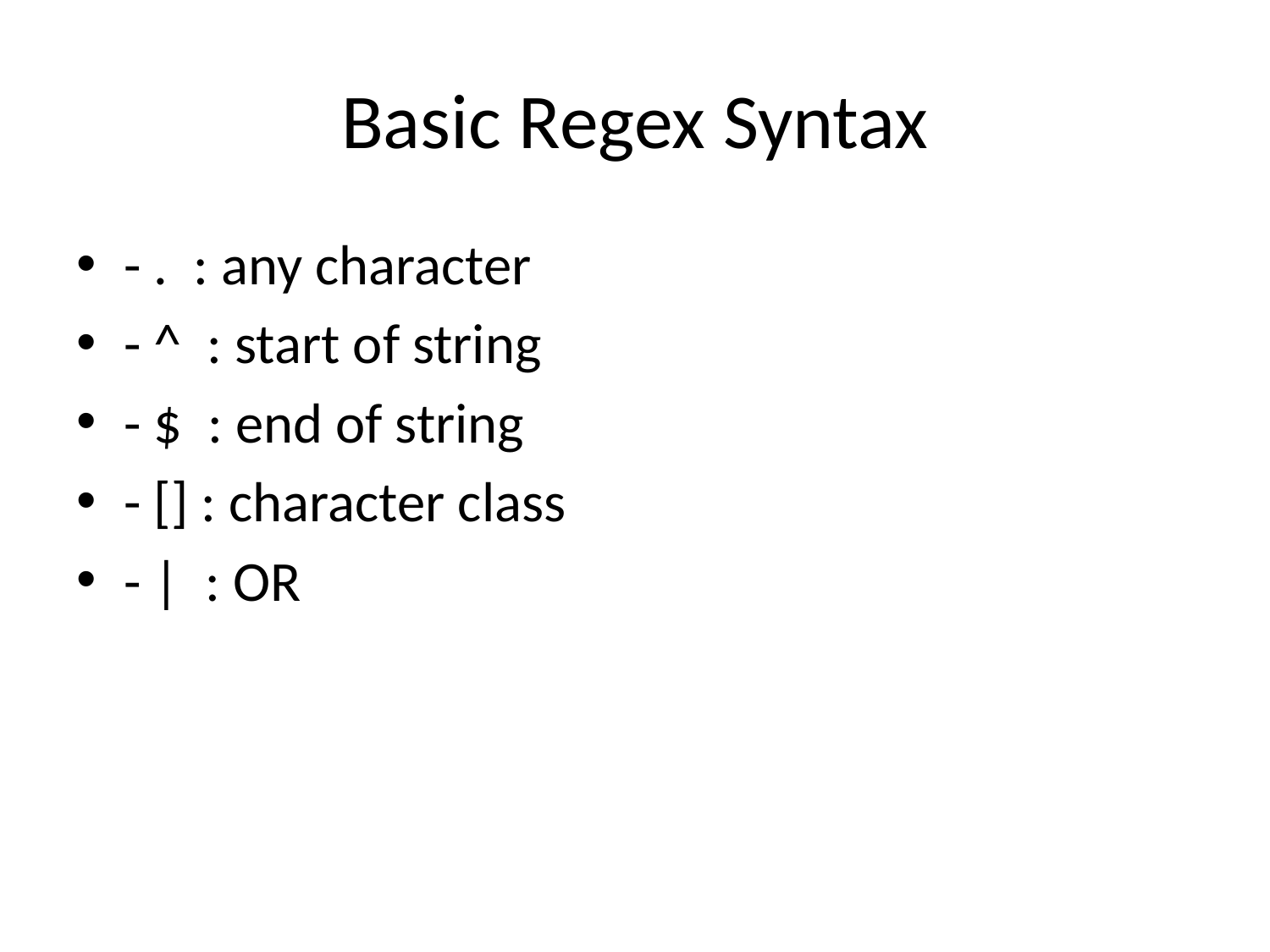

# Basic Regex Syntax
- .  : any character
- ^  : start of string
- $  : end of string
- [] : character class
- |  : OR